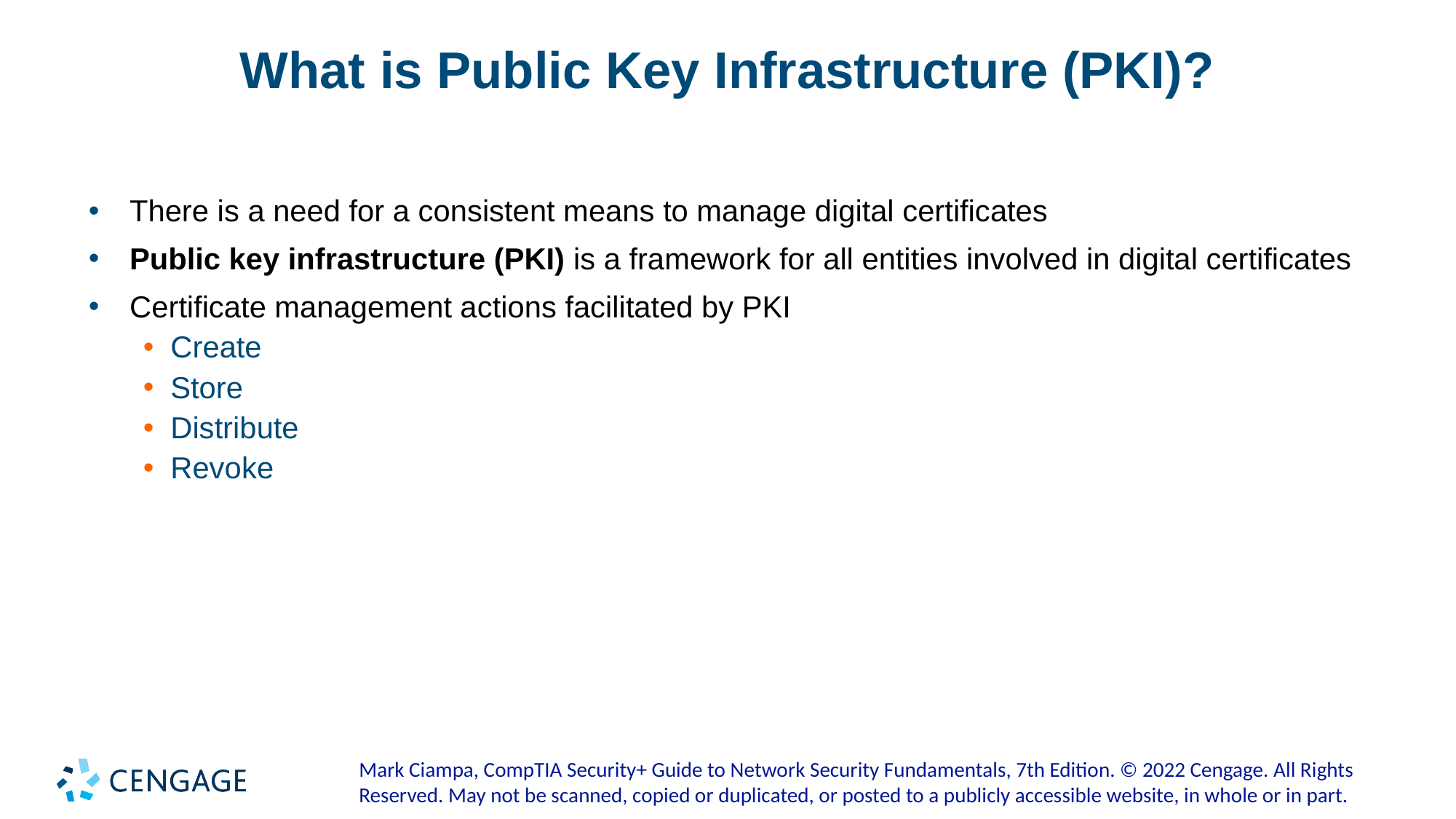

# What is Public Key Infrastructure (PKI)?
There is a need for a consistent means to manage digital certificates
Public key infrastructure (PKI) is a framework for all entities involved in digital certificates
Certificate management actions facilitated by PKI
Create
Store
Distribute
Revoke